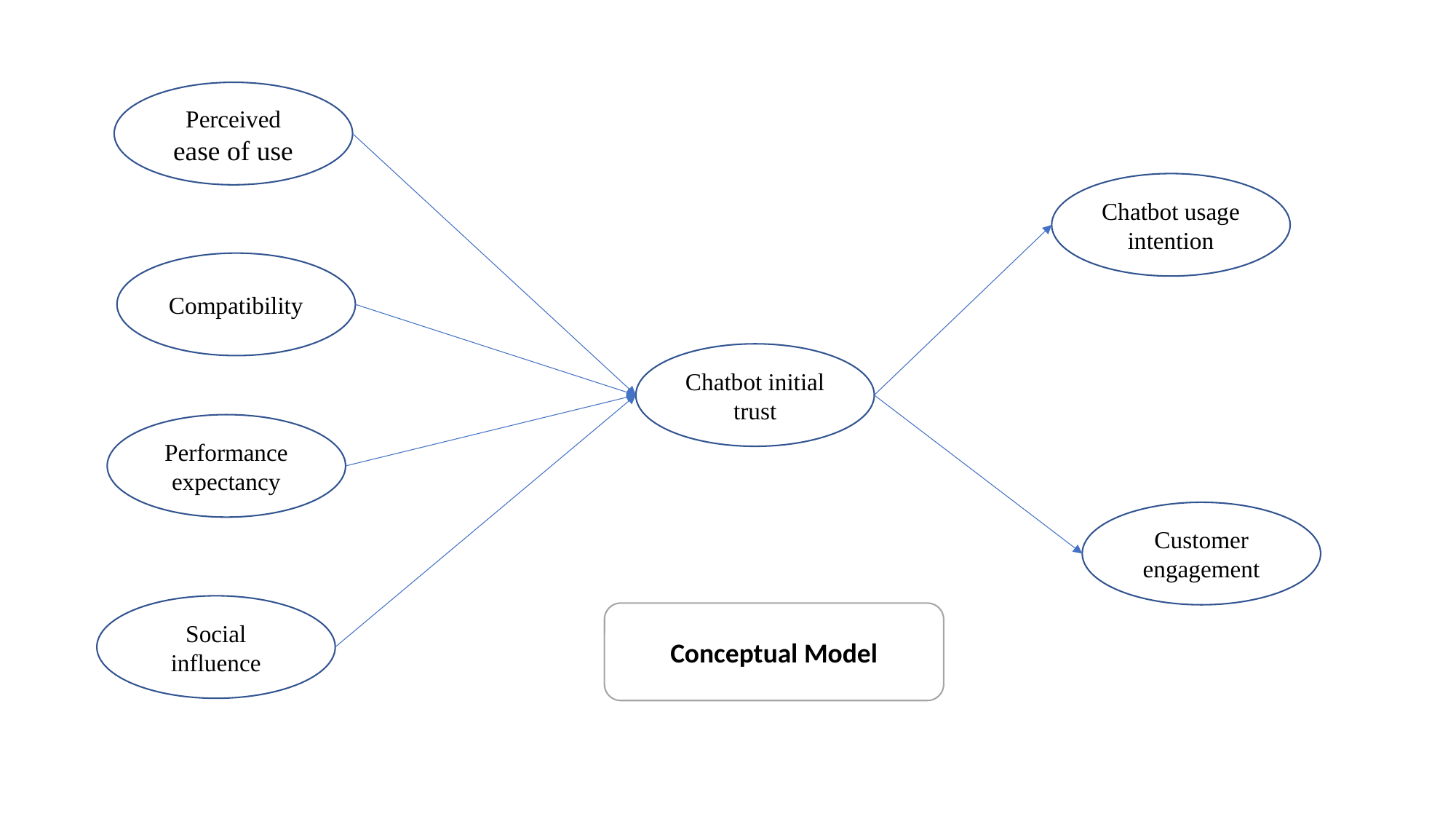

Perceived ease of use
Chatbot usage intention
Compatibility
Chatbot initial trust
Performance expectancy
Customer engagement
Social influence
Conceptual Model